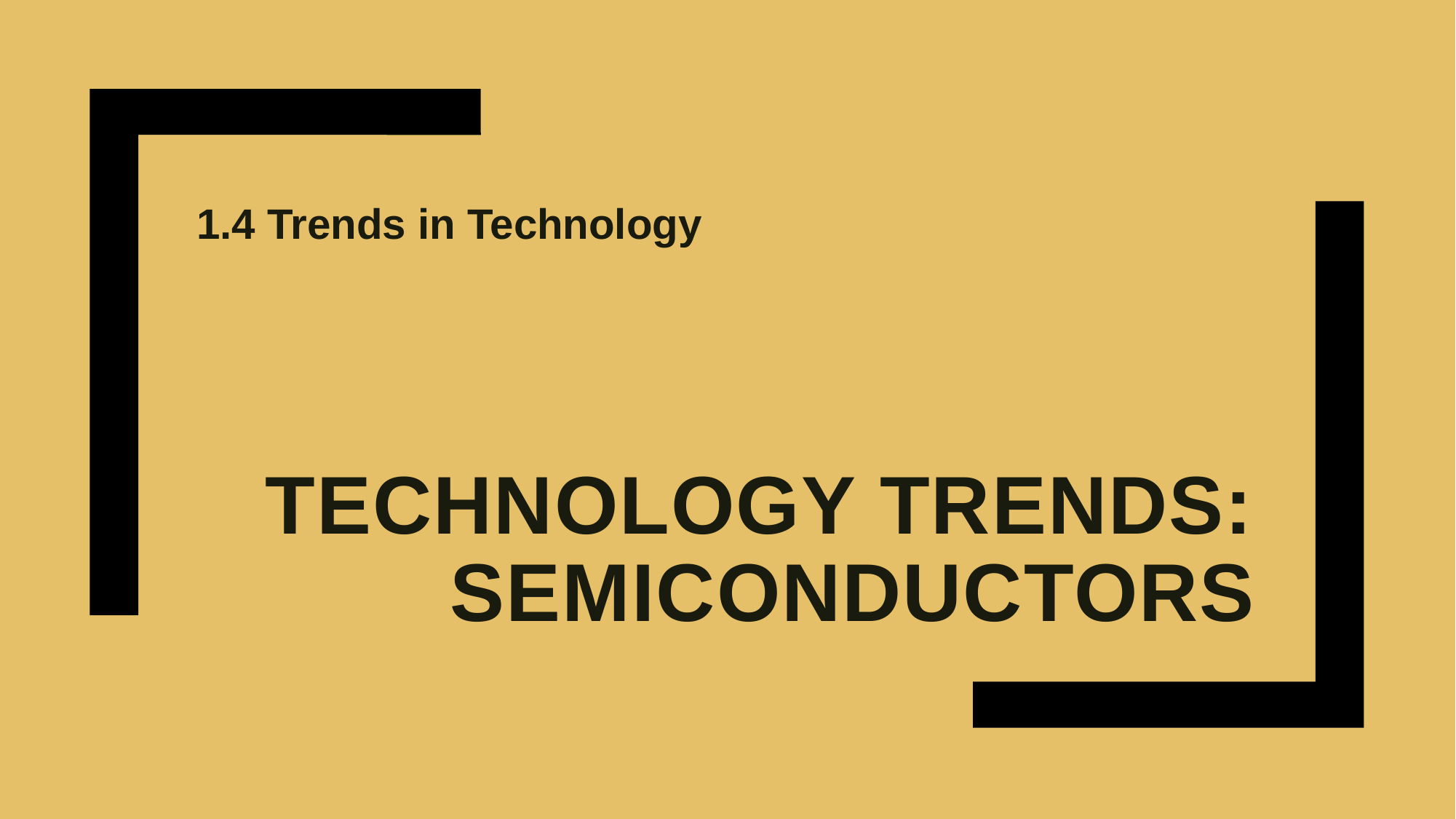

1.4 Trends in Technology
# Technology Trends: Semiconductors